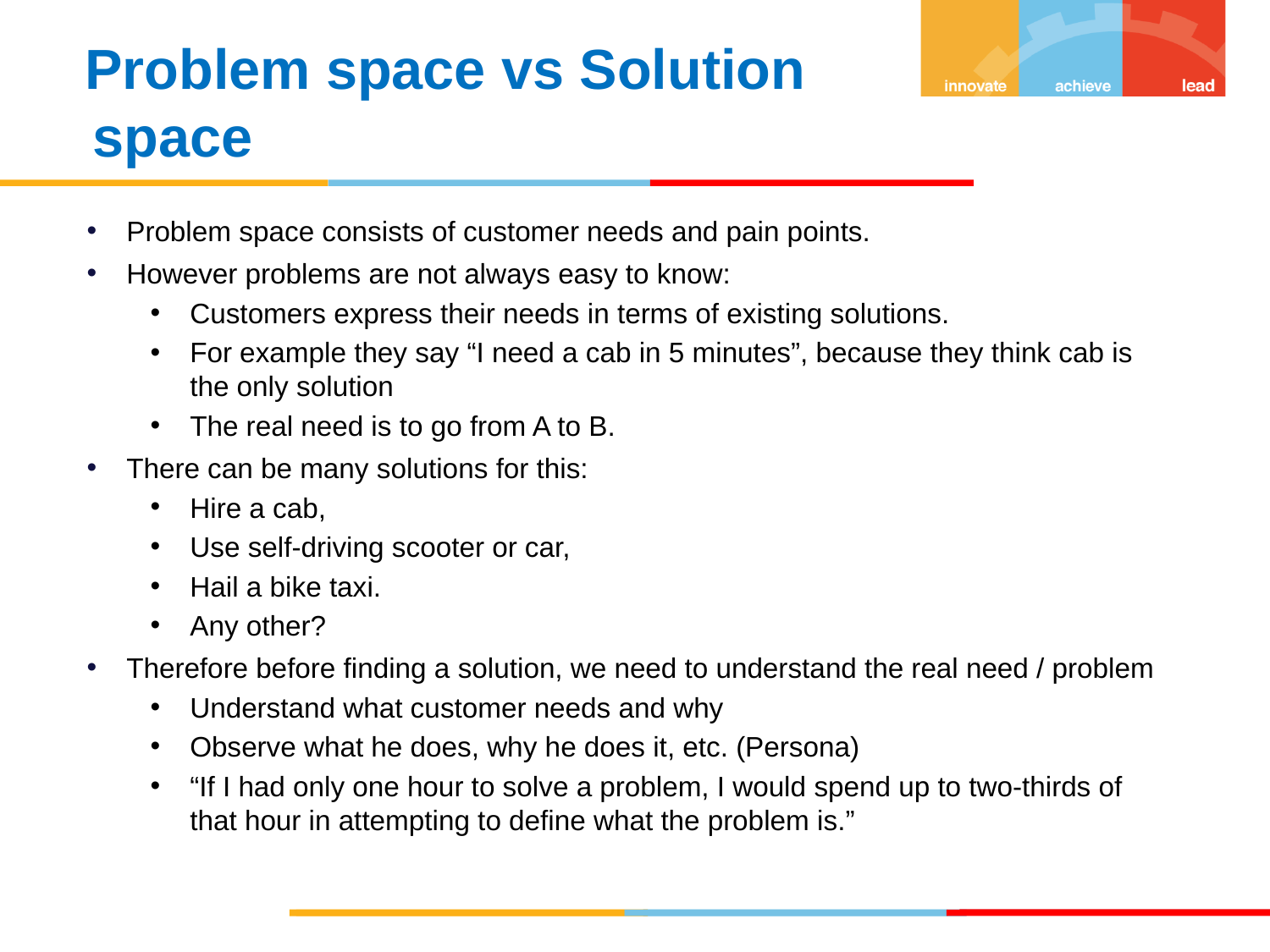

Problem space vs Solution space
Problem space consists of customer needs and pain points.
However problems are not always easy to know:
Customers express their needs in terms of existing solutions.
For example they say “I need a cab in 5 minutes”, because they think cab is the only solution
The real need is to go from A to B.
There can be many solutions for this:
Hire a cab,
Use self-driving scooter or car,
Hail a bike taxi.
Any other?
Therefore before finding a solution, we need to understand the real need / problem
Understand what customer needs and why
Observe what he does, why he does it, etc. (Persona)
“If I had only one hour to solve a problem, I would spend up to two-thirds of that hour in attempting to define what the problem is.”